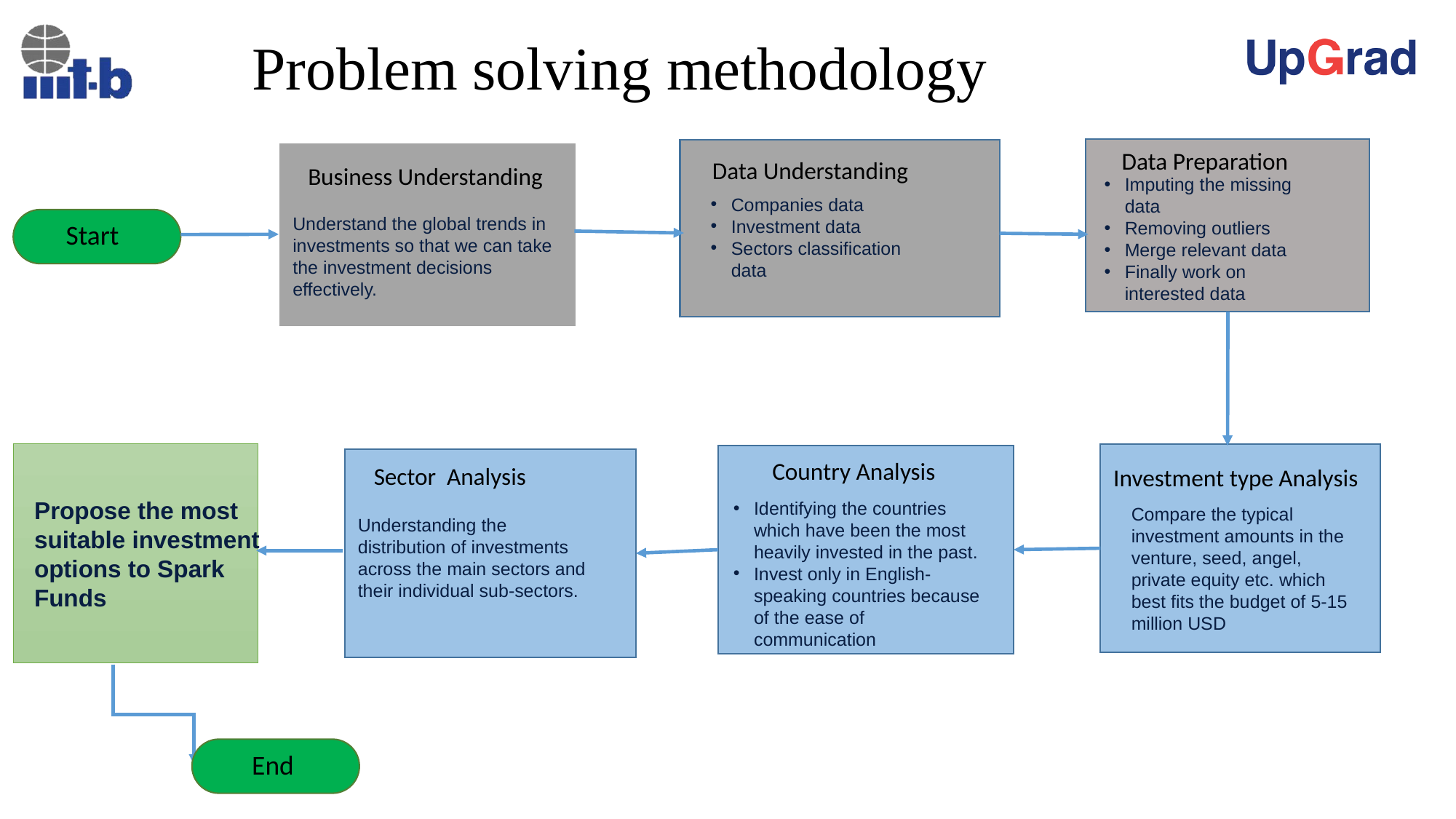

# Problem solving methodology

Data Preparation

Data Understanding
Business Understanding
Imputing the missing data
Removing outliers
Merge relevant data
Finally work on interested data
Companies data
Investment data
Sectors classification data
Understand the global trends in investments so that we can take the investment decisions effectively.

Start

Country Analysis
Sector  Analysis
Investment type Analysis
Propose the most suitable investment options to Spark Funds
Identifying the countries which have been the most heavily invested in the past.
Invest only in English-speaking countries because of the ease of communication
Compare the typical investment amounts in the venture, seed, angel, private equity etc. which best fits the budget of 5-15 million USD
Understanding the distribution of investments across the main sectors and their individual sub-sectors.
End

End